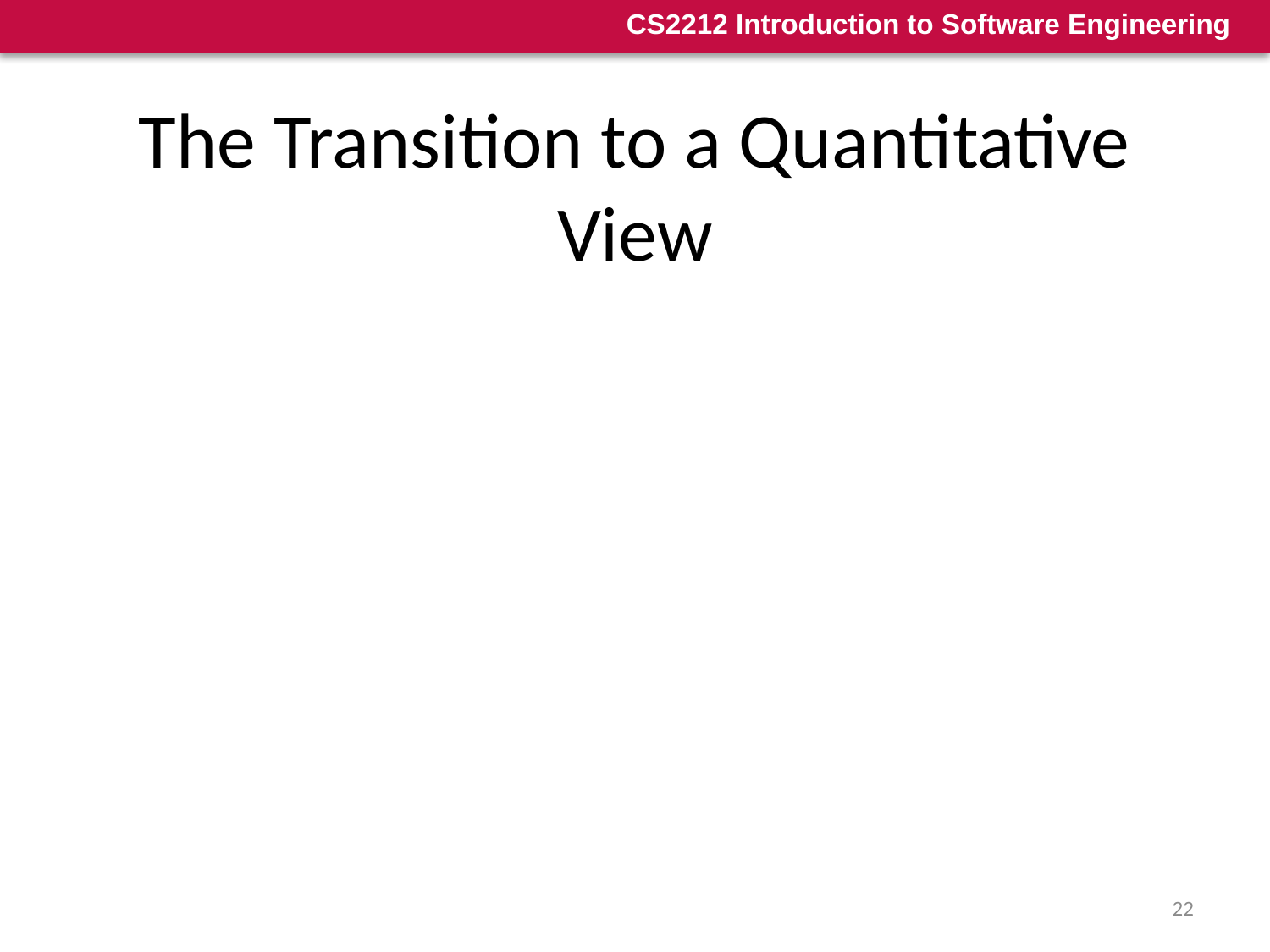

# The Transition to a Quantitative View
General quality dimensions and factors are not adequate enough for assessing the quality of an application in concrete terms

Project teams need to develop a set of targeted questions to assess the degree to which each application quality factor has been satisfied

Subjective measures of software quality may be viewed as little more than personal opinion

Software metrics represent indirect measures of some manifestation of quality and attempt to quantify the assessment of software quality
22